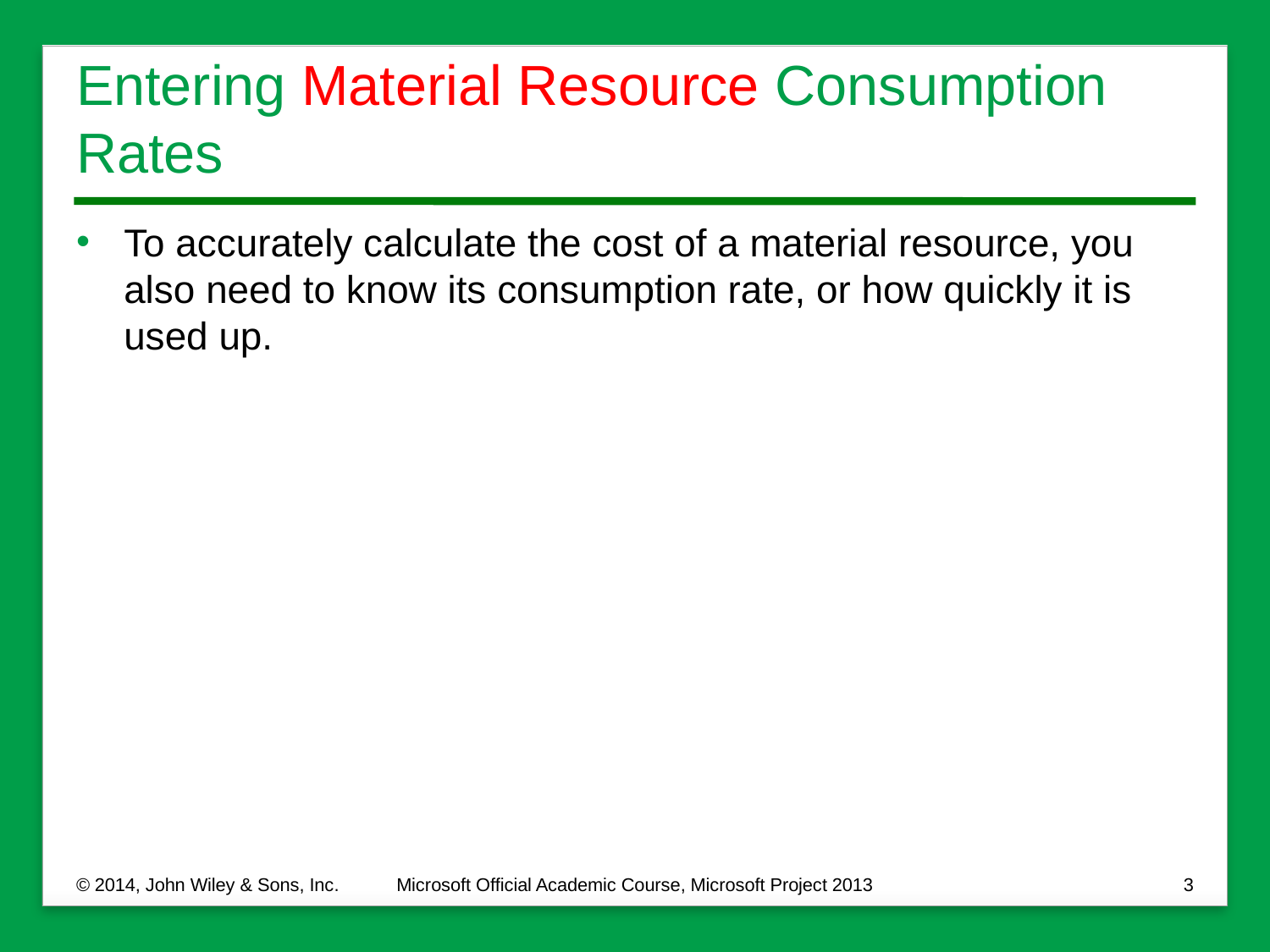

# Entering Material Resource Consumption Rates
To accurately calculate the cost of a material resource, you also need to know its consumption rate, or how quickly it is used up.
© 2014, John Wiley & Sons, Inc.
Microsoft Official Academic Course, Microsoft Project 2013
3